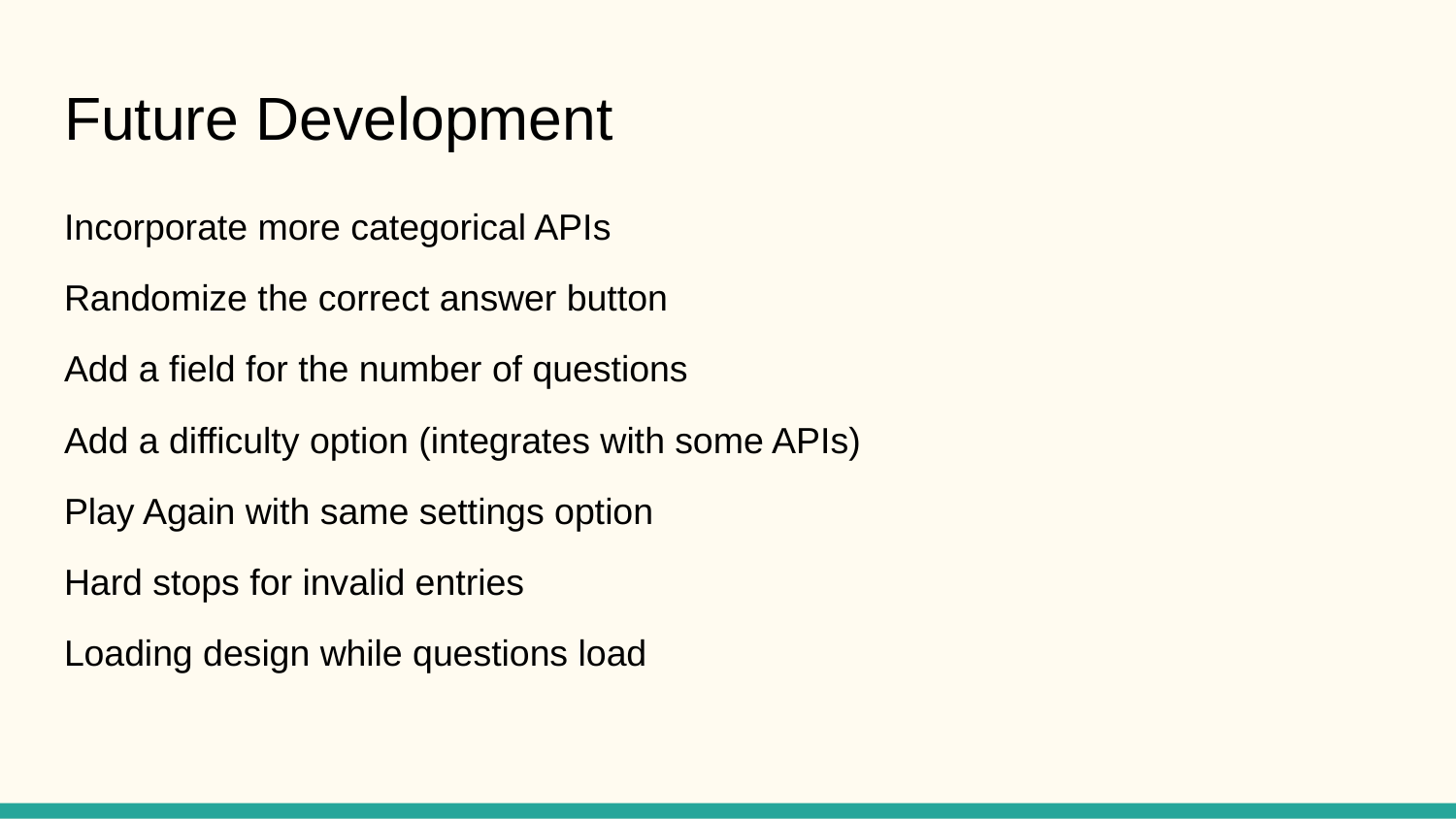

# Future Development
Incorporate more categorical APIs
Randomize the correct answer button
Add a field for the number of questions
Add a difficulty option (integrates with some APIs)
Play Again with same settings option
Hard stops for invalid entries
Loading design while questions load